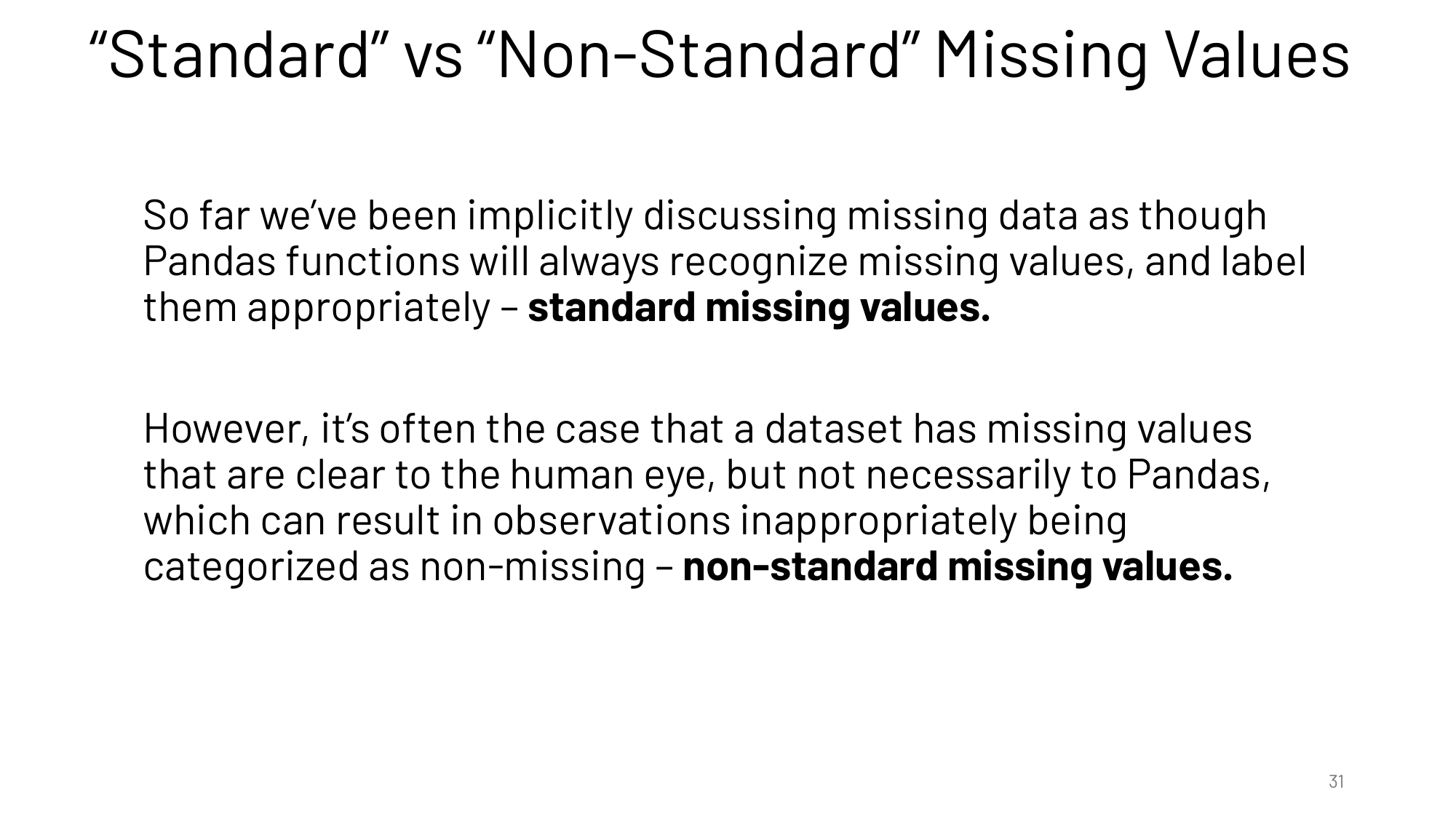

# “Standard” vs “Non-Standard” Missing Values

So far we’ve been implicitly discussing missing data as though Pandas functions will always recognize missing values, and label them appropriately – standard missing values.

However, it’s often the case that a dataset has missing values that are clear to the human eye, but not necessarily to Pandas, which can result in observations inappropriately being categorized as non-missing – non-standard missing values.
31